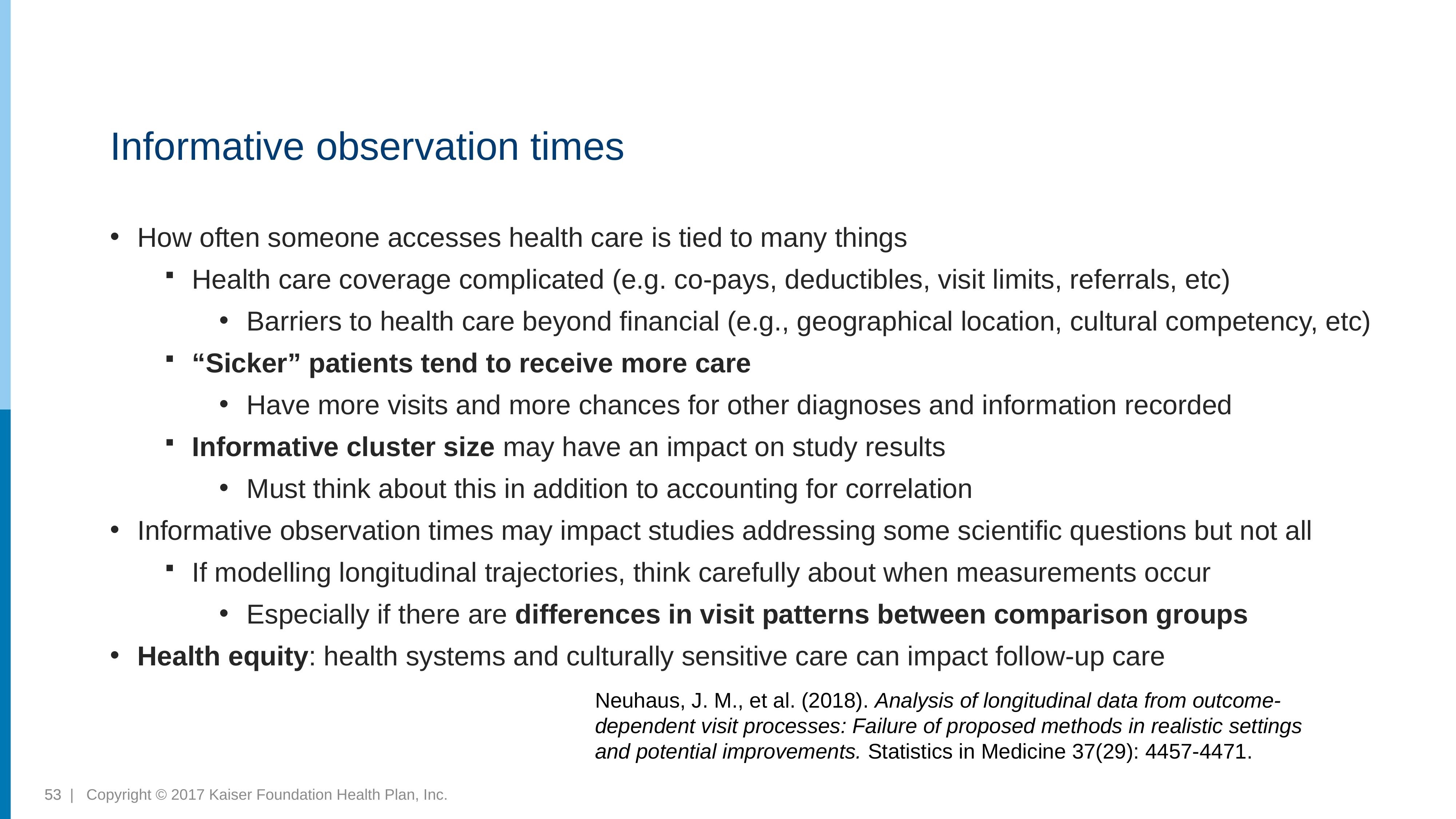

# Informative observation times
How often someone accesses health care is tied to many things
Health care coverage complicated (e.g. co-pays, deductibles, visit limits, referrals, etc)
Barriers to health care beyond financial (e.g., geographical location, cultural competency, etc)
“Sicker” patients tend to receive more care
Have more visits and more chances for other diagnoses and information recorded
Informative cluster size may have an impact on study results
Must think about this in addition to accounting for correlation
Informative observation times may impact studies addressing some scientific questions but not all
If modelling longitudinal trajectories, think carefully about when measurements occur
Especially if there are differences in visit patterns between comparison groups
Health equity: health systems and culturally sensitive care can impact follow-up care

Neuhaus, J. M., et al. (2018). Analysis of longitudinal data from outcome-dependent visit processes: Failure of proposed methods in realistic settings and potential improvements. Statistics in Medicine 37(29): 4457-4471.
53